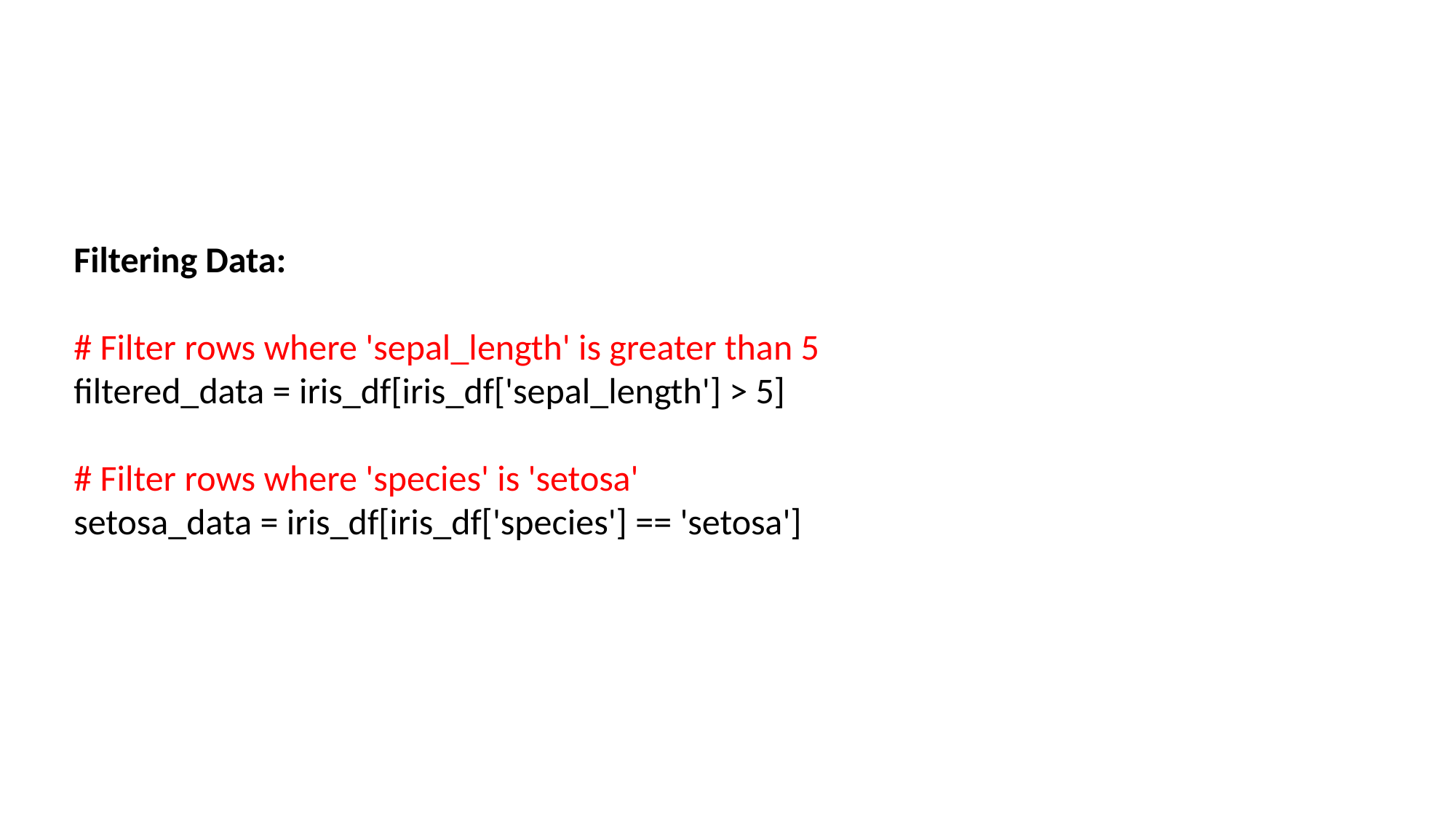

Filtering Data:

# Filter rows where 'sepal_length' is greater than 5
filtered_data = iris_df[iris_df['sepal_length'] > 5]

# Filter rows where 'species' is 'setosa'
setosa_data = iris_df[iris_df['species'] == 'setosa']